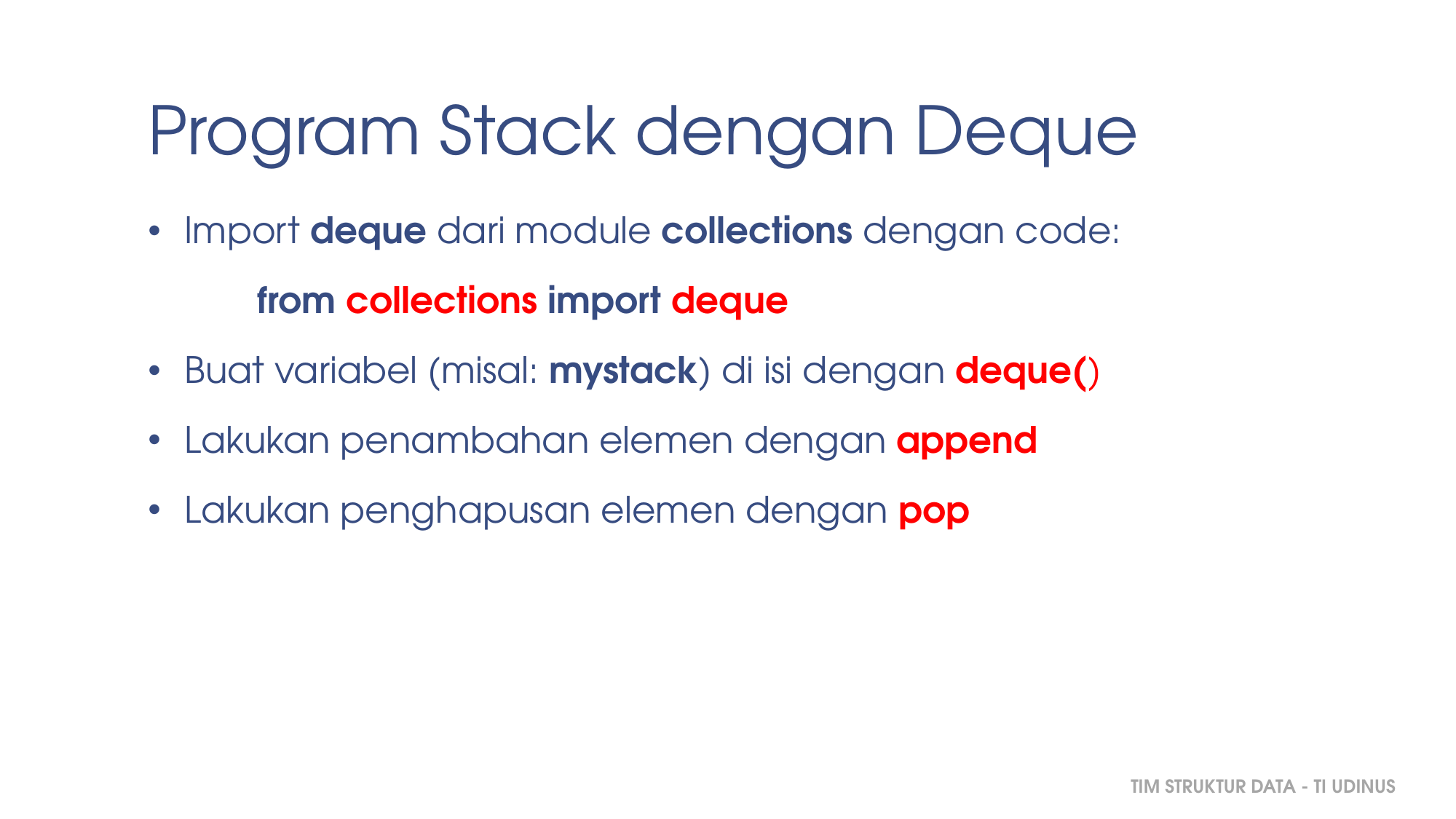

# Program Stack dengan Deque
Import deque dari module collections dengan code:
	from collections import deque
Buat variabel (misal: mystack) di isi dengan deque()
Lakukan penambahan elemen dengan append
Lakukan penghapusan elemen dengan pop